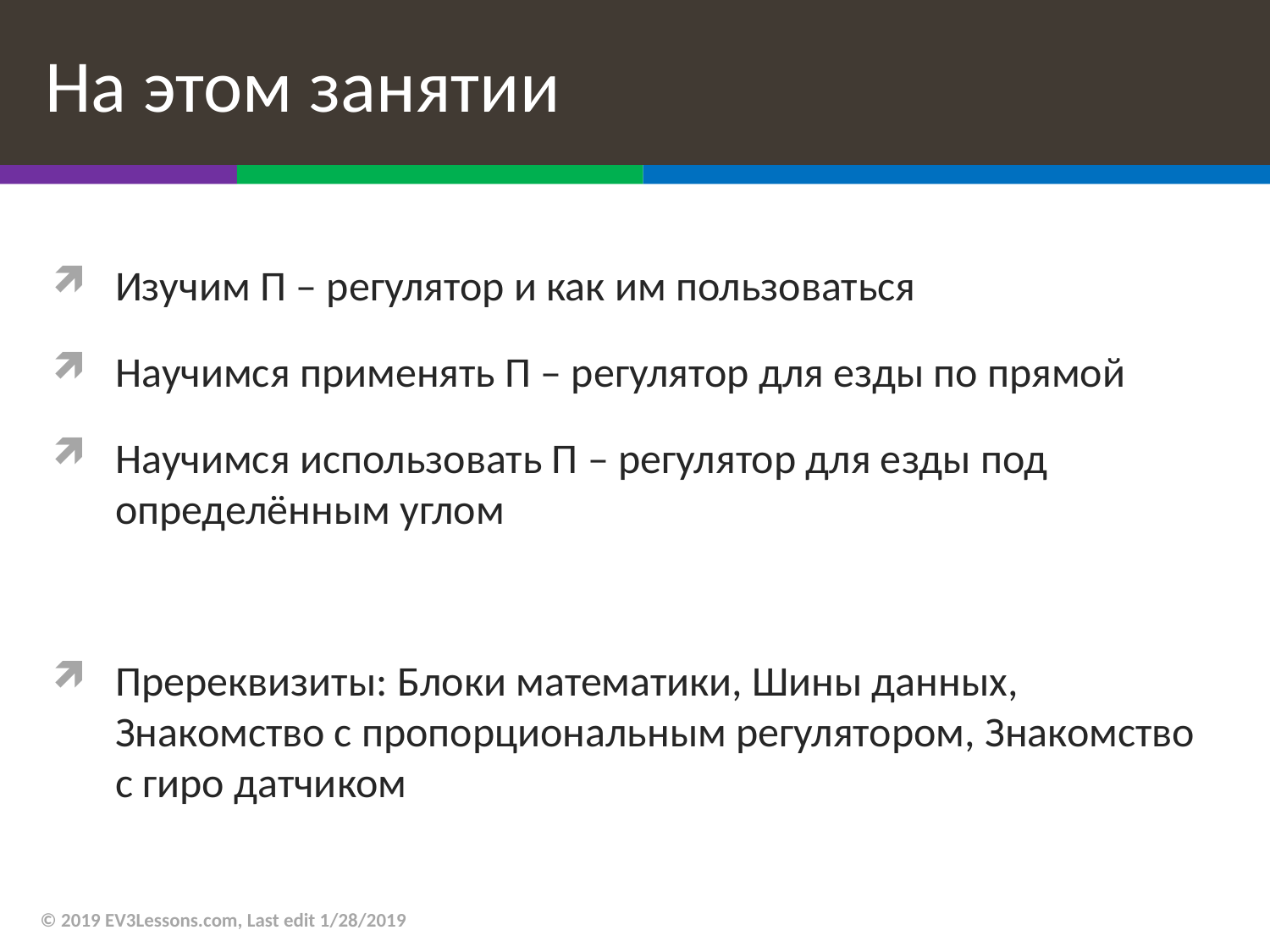

# На этом занятии
Изучим П – регулятор и как им пользоваться
Научимся применять П – регулятор для езды по прямой
Научимся использовать П – регулятор для езды под определённым углом

Пререквизиты: Блоки математики, Шины данных, Знакомство с пропорциональным регулятором, Знакомство с гиро датчиком
© 2019 EV3Lessons.com, Last edit 1/28/2019